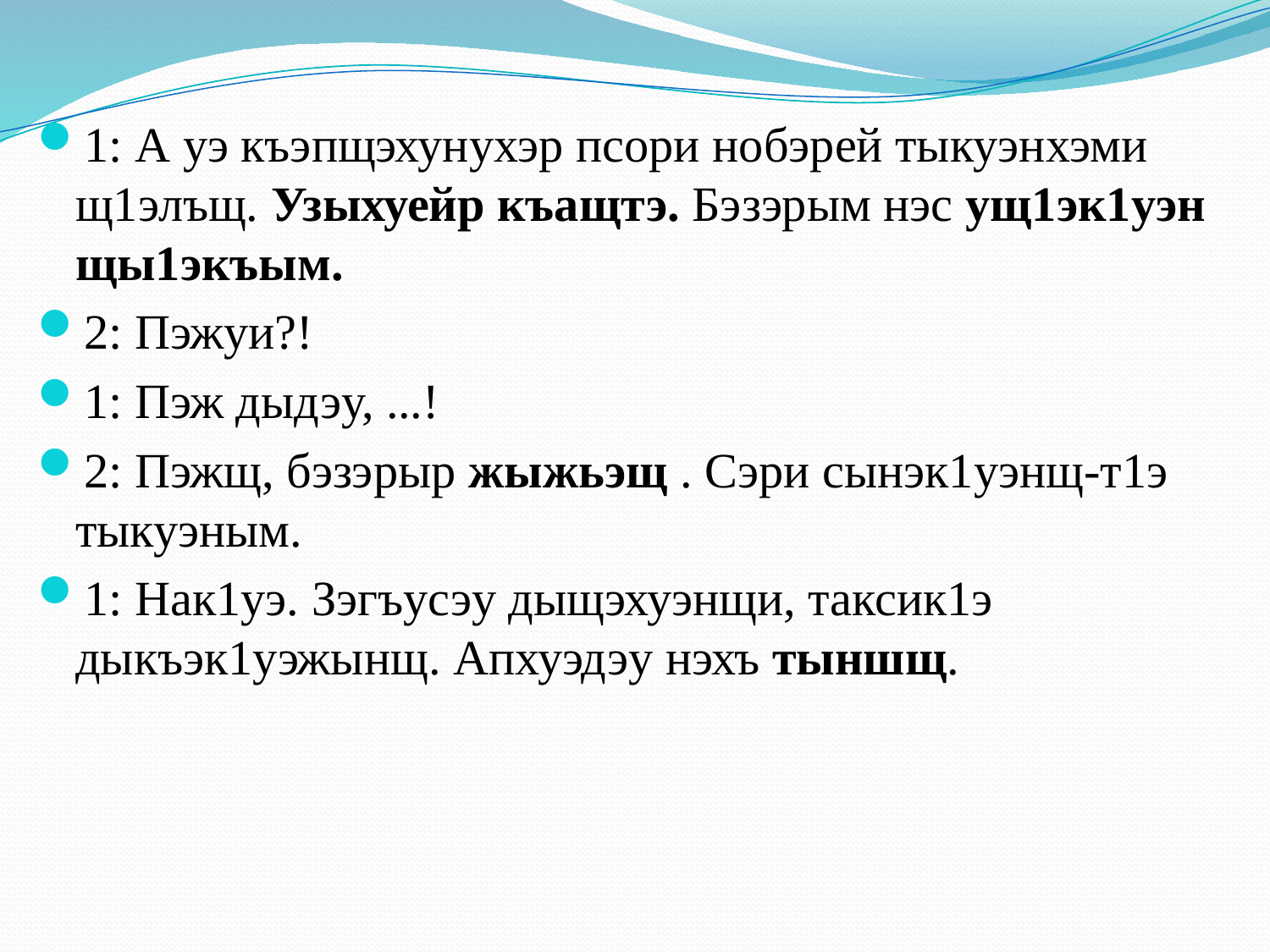

1: А уэ къэпщэхунухэр псори нобэрей тыкуэнхэми щ1элъщ. Узыхуейр къащтэ. Бэзэрым нэс ущ1эк1уэн щы1экъым.
2: Пэжуи?!
1: Пэж дыдэу, ...!
2: Пэжщ, бэзэрыр жыжьэщ . Сэри сынэк1уэнщ-т1э тыкуэным.
1: Нак1уэ. Зэгъусэу дыщэхуэнщи, таксик1э дыкъэк1уэжынщ. Апхуэдэу нэхъ тыншщ.